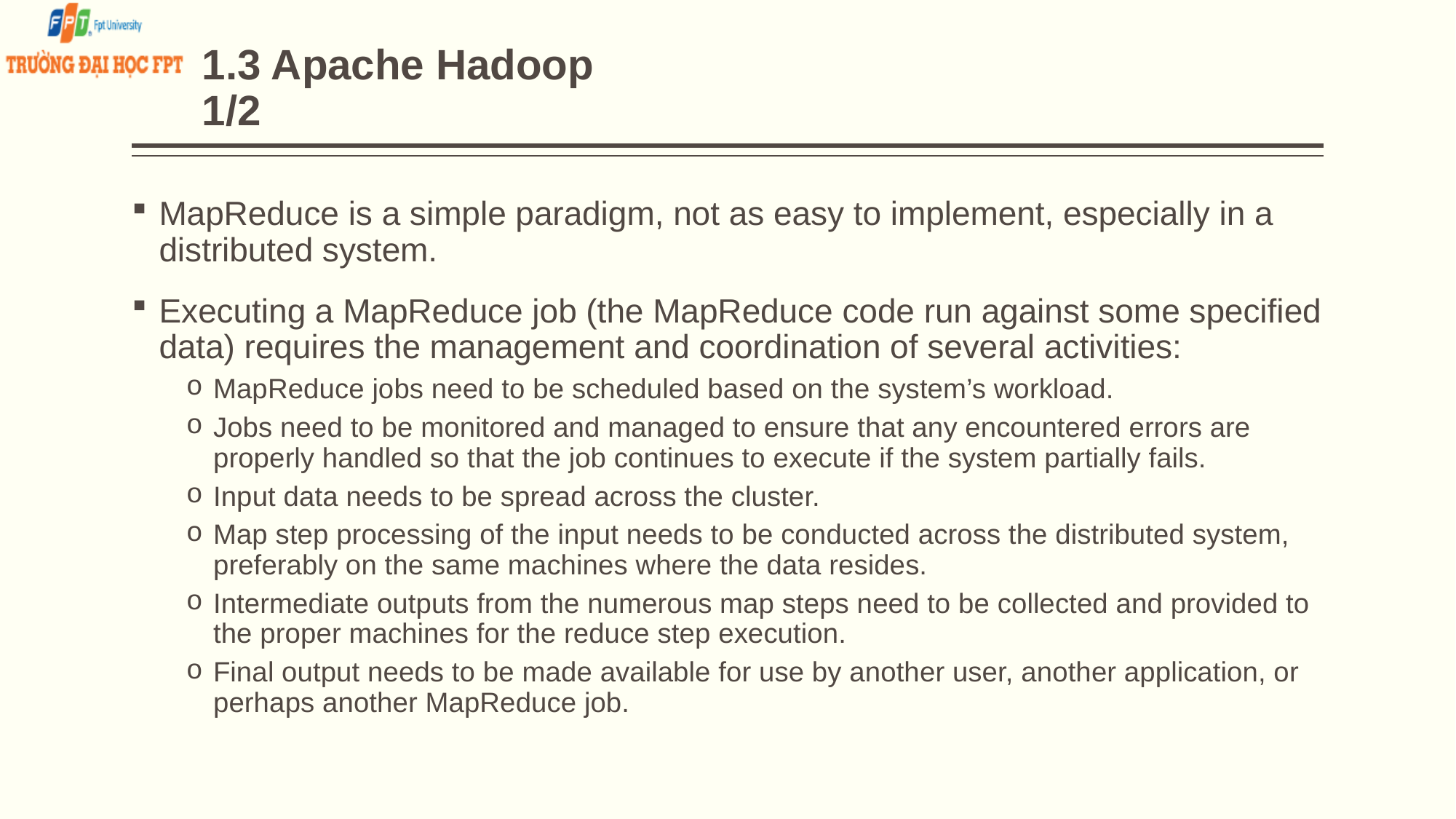

# 1.3 Apache Hadoop                                                             1/2
MapReduce is a simple paradigm, not as easy to implement, especially in a distributed system.
Executing a MapReduce job (the MapReduce code run against some specified data) requires the management and coordination of several activities:
MapReduce jobs need to be scheduled based on the system’s workload.
Jobs need to be monitored and managed to ensure that any encountered errors are properly handled so that the job continues to execute if the system partially fails.
Input data needs to be spread across the cluster.
Map step processing of the input needs to be conducted across the distributed system, preferably on the same machines where the data resides.
Intermediate outputs from the numerous map steps need to be collected and provided to the proper machines for the reduce step execution.
Final output needs to be made available for use by another user, another application, or perhaps another MapReduce job.